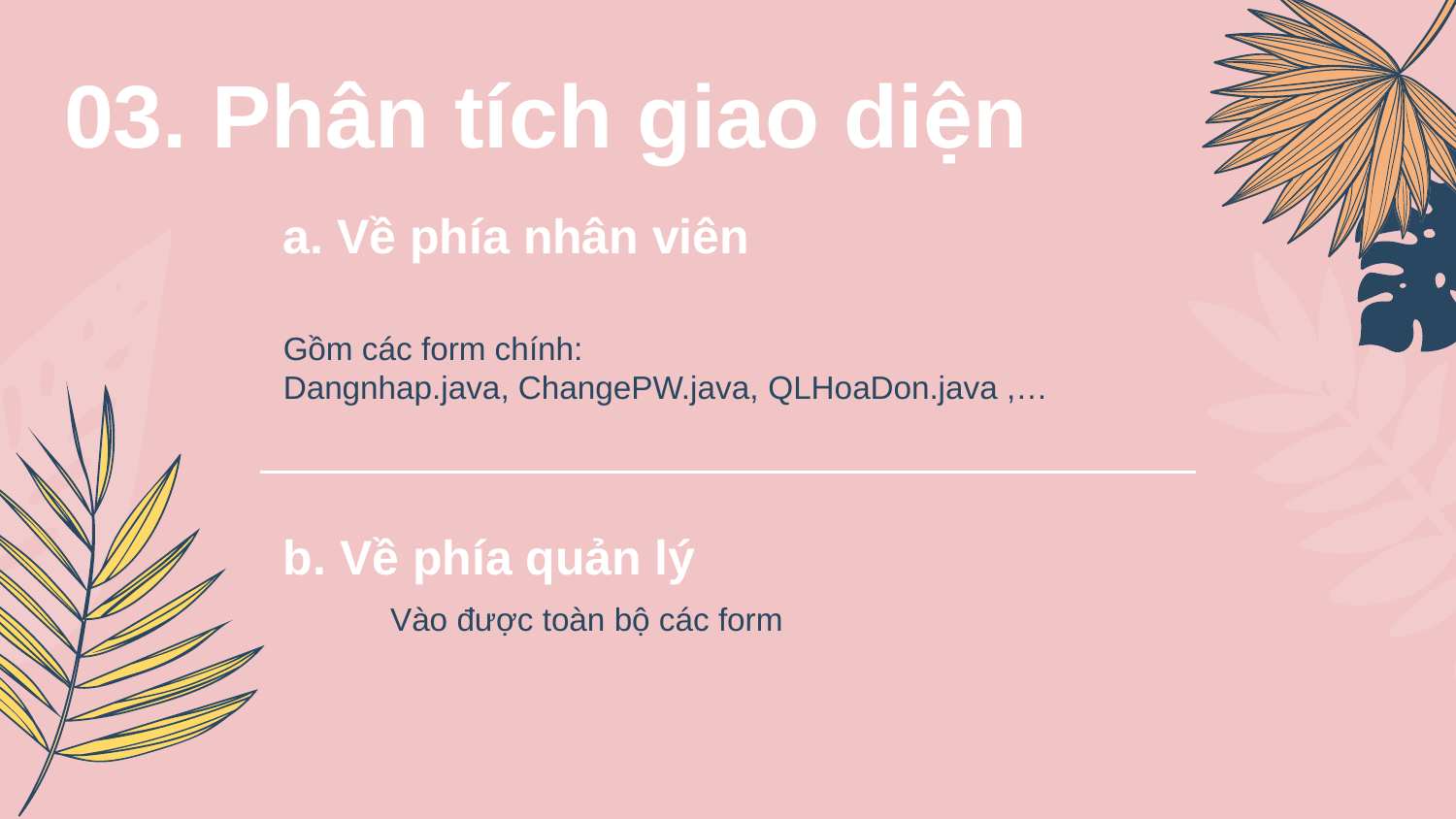

# 03. Phân tích giao diện
a. Về phía nhân viên
Gồm các form chính:
Dangnhap.java, ChangePW.java, QLHoaDon.java ,…
b. Về phía quản lý
Vào được toàn bộ các form